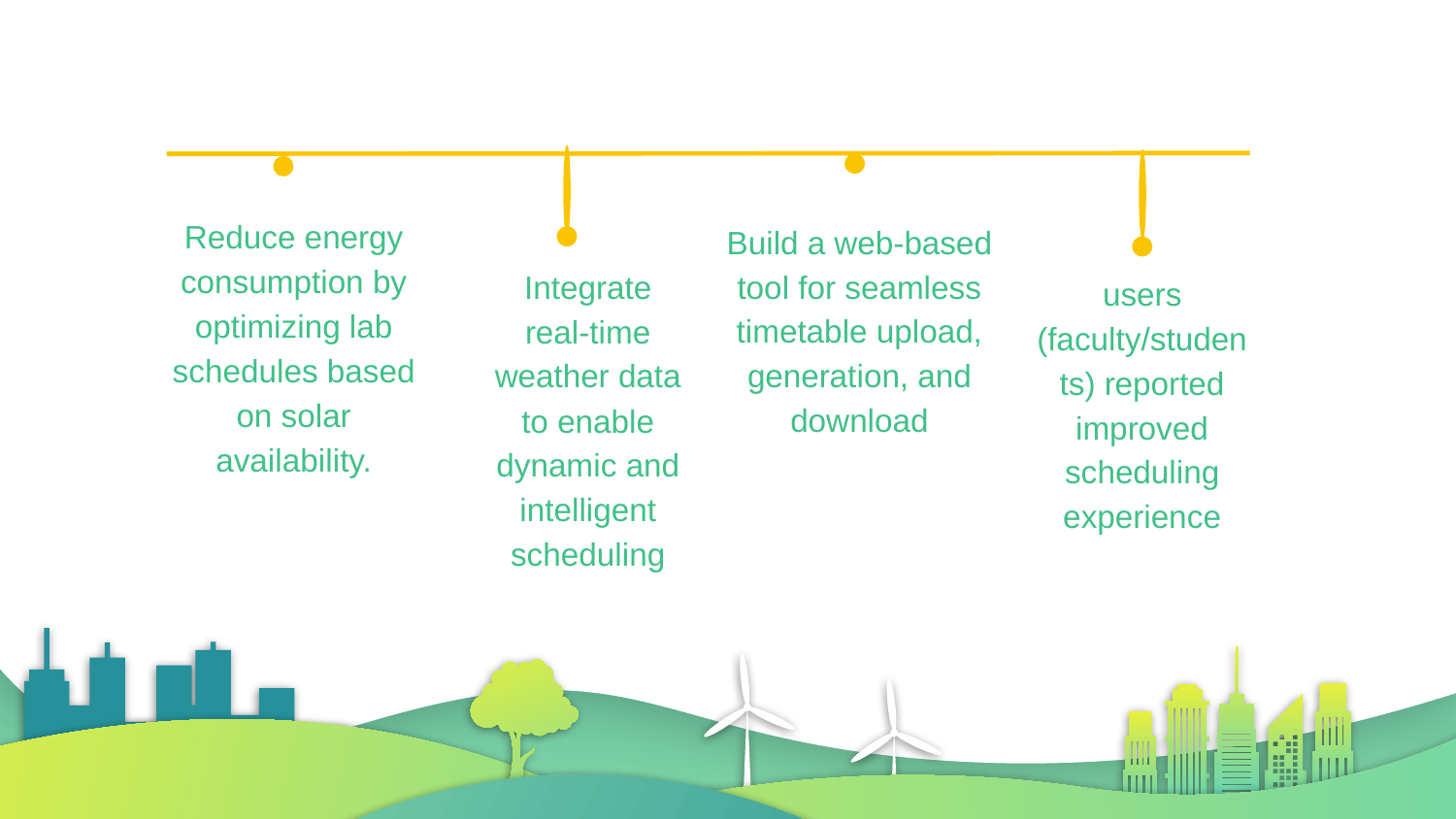

Reduce energy consumption by optimizing lab schedules based on solar availability.
Build a web-based tool for seamless timetable upload, generation, and download

Integrate real-time weather data to enable dynamic and intelligent scheduling
users (faculty/students) reported improved scheduling experience